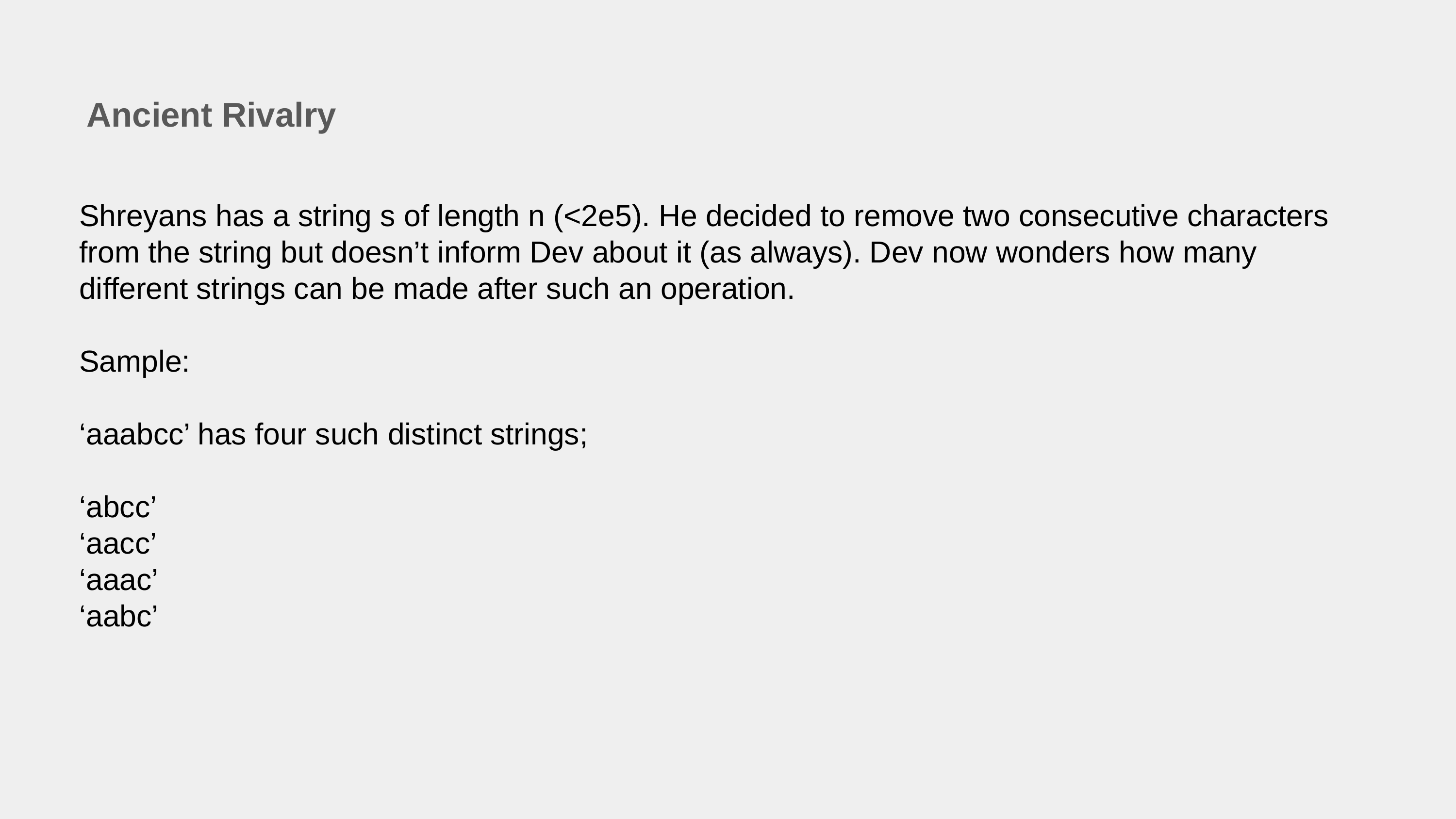

Ancient Rivalry

Shreyans has a string s of length n (<2e5). He decided to remove two consecutive characters from the string but doesn’t inform Dev about it (as always). Dev now wonders how many different strings can be made after such an operation.

Sample:

‘aaabcc’ has four such distinct strings;

‘abcc’
‘aacc’
‘aaac’
‘aabc’